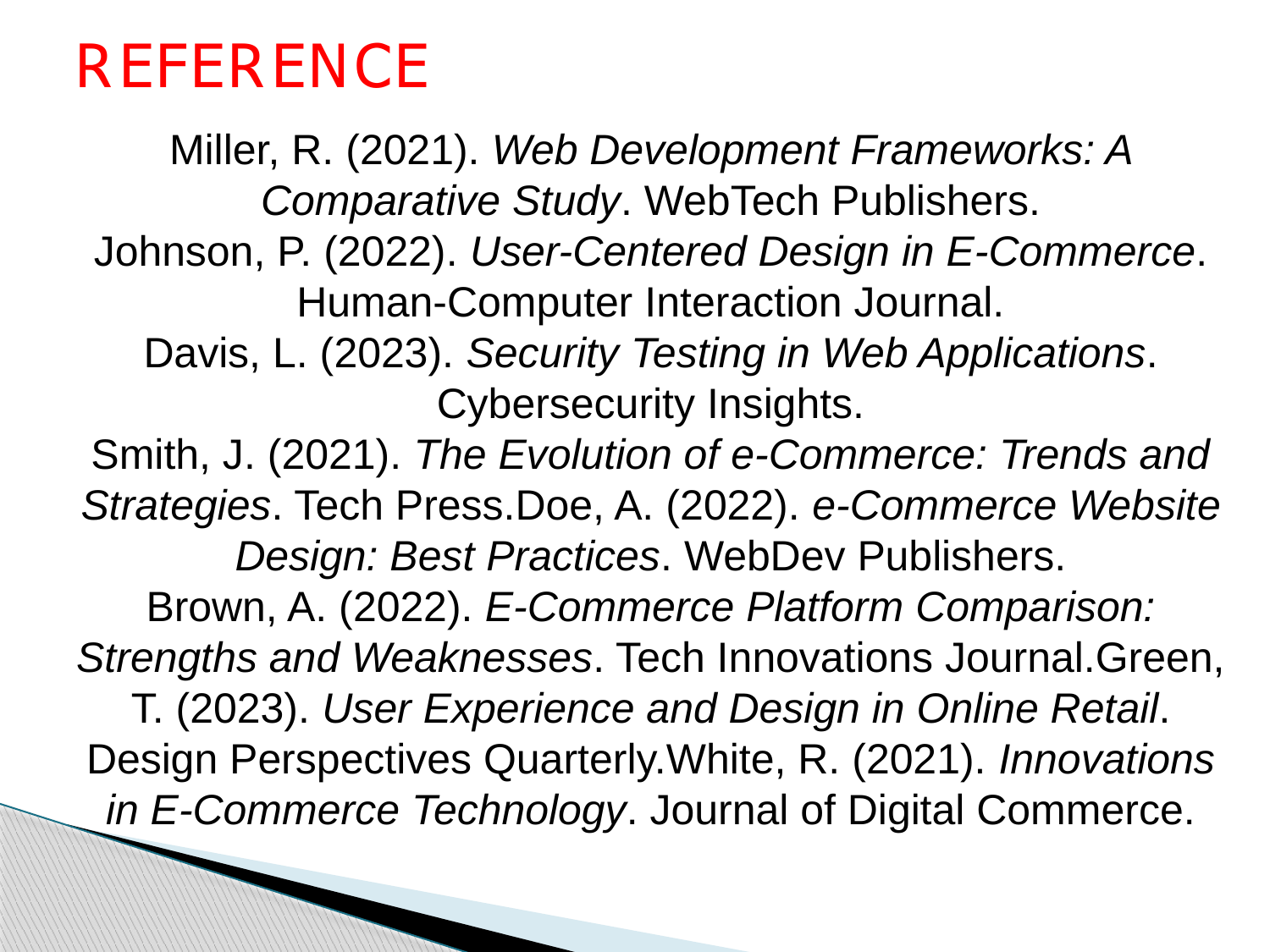

# REFERENCE
Miller, R. (2021). Web Development Frameworks: A Comparative Study. WebTech Publishers.
Johnson, P. (2022). User-Centered Design in E-Commerce. Human-Computer Interaction Journal.
Davis, L. (2023). Security Testing in Web Applications. Cybersecurity Insights.
Smith, J. (2021). The Evolution of e-Commerce: Trends and Strategies. Tech Press.Doe, A. (2022). e-Commerce Website Design: Best Practices. WebDev Publishers.
Brown, A. (2022). E-Commerce Platform Comparison: Strengths and Weaknesses. Tech Innovations Journal.Green, T. (2023). User Experience and Design in Online Retail. Design Perspectives Quarterly.White, R. (2021). Innovations in E-Commerce Technology. Journal of Digital Commerce.